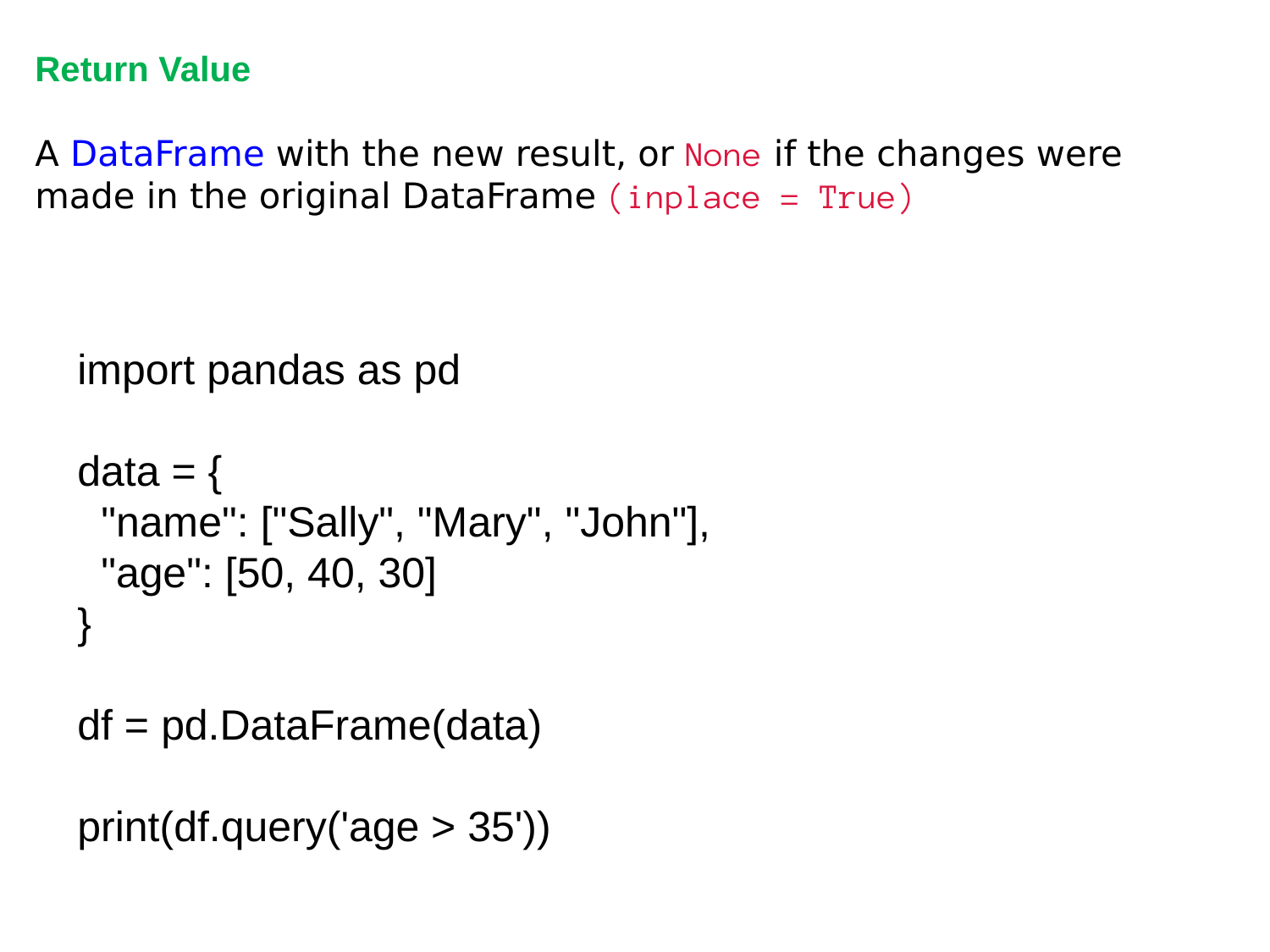

Return Value

A DataFrame with the new result, or None if the changes were made in the original DataFrame (inplace = True)
import pandas as pd

data = {
  "name": ["Sally", "Mary", "John"],
  "age": [50, 40, 30]
}

df = pd.DataFrame(data)

print(df.query('age > 35'))